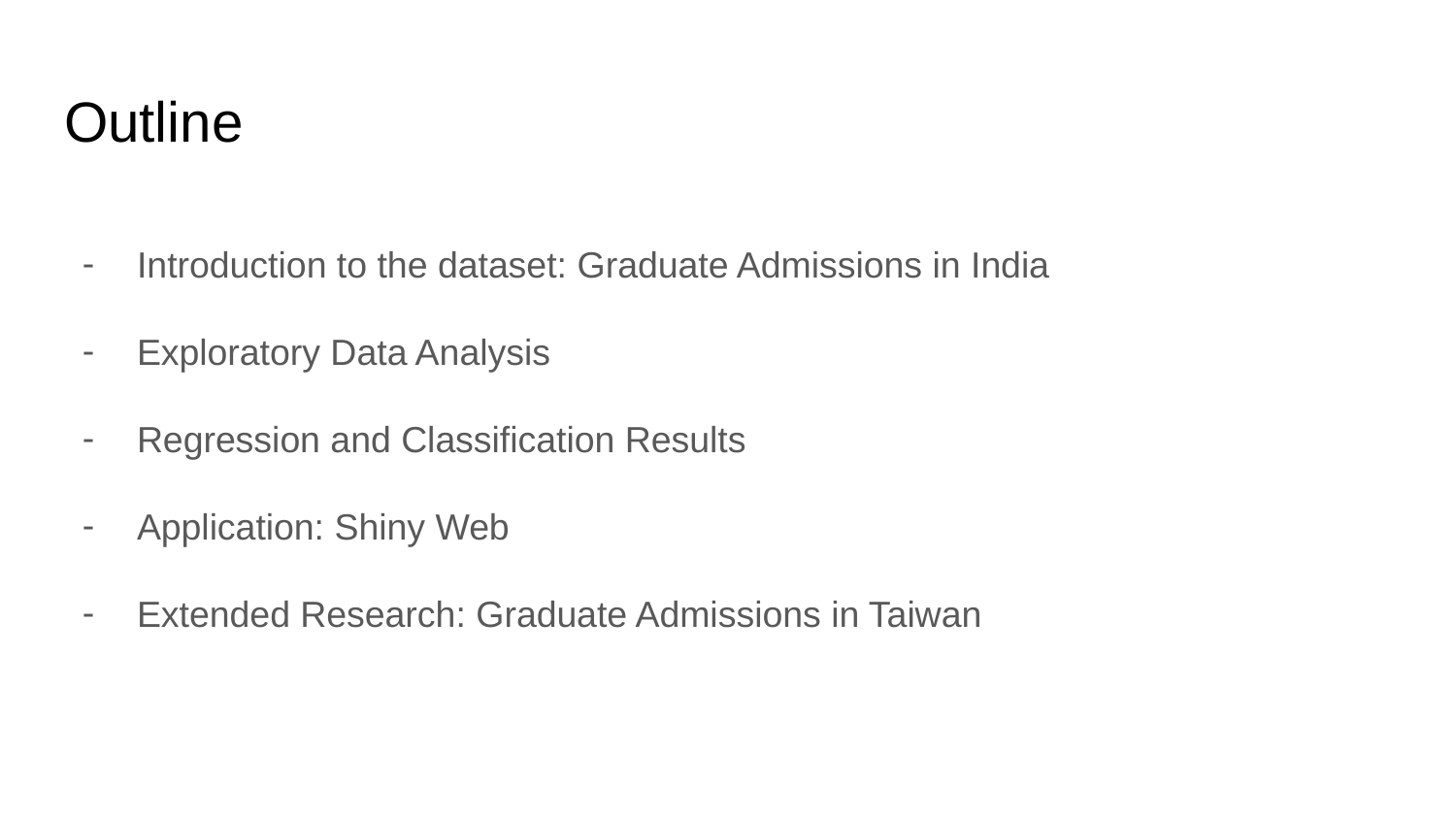

# Outline
Introduction to the dataset: Graduate Admissions in India
Exploratory Data Analysis
Regression and Classification Results
Application: Shiny Web
Extended Research: Graduate Admissions in Taiwan